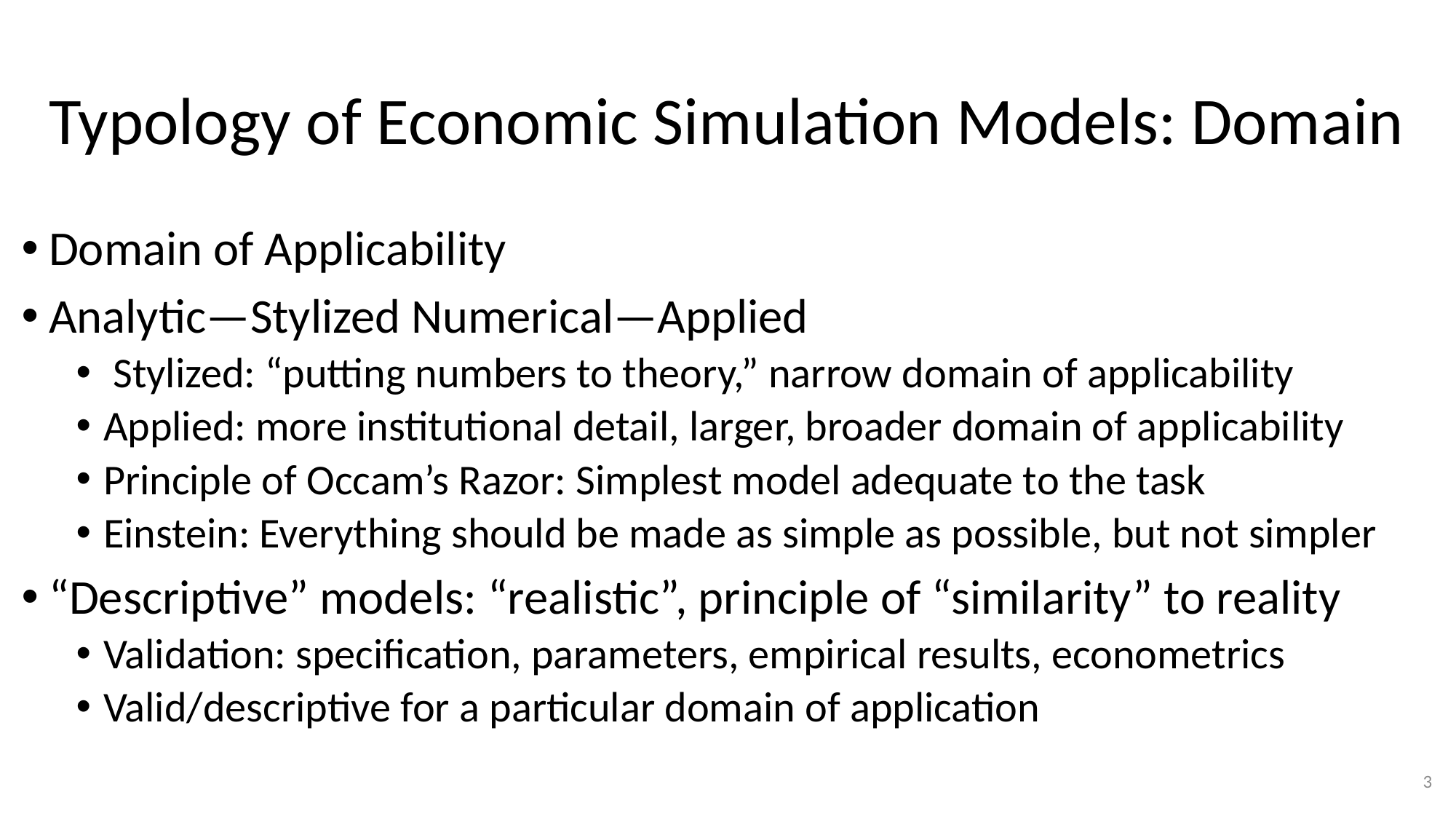

# Typology of Economic Simulation Models: Domain
Domain of Applicability
Analytic—Stylized Numerical—Applied
 Stylized: “putting numbers to theory,” narrow domain of applicability
Applied: more institutional detail, larger, broader domain of applicability
Principle of Occam’s Razor: Simplest model adequate to the task
Einstein: Everything should be made as simple as possible, but not simpler
“Descriptive” models: “realistic”, principle of “similarity” to reality
Validation: specification, parameters, empirical results, econometrics
Valid/descriptive for a particular domain of application

3